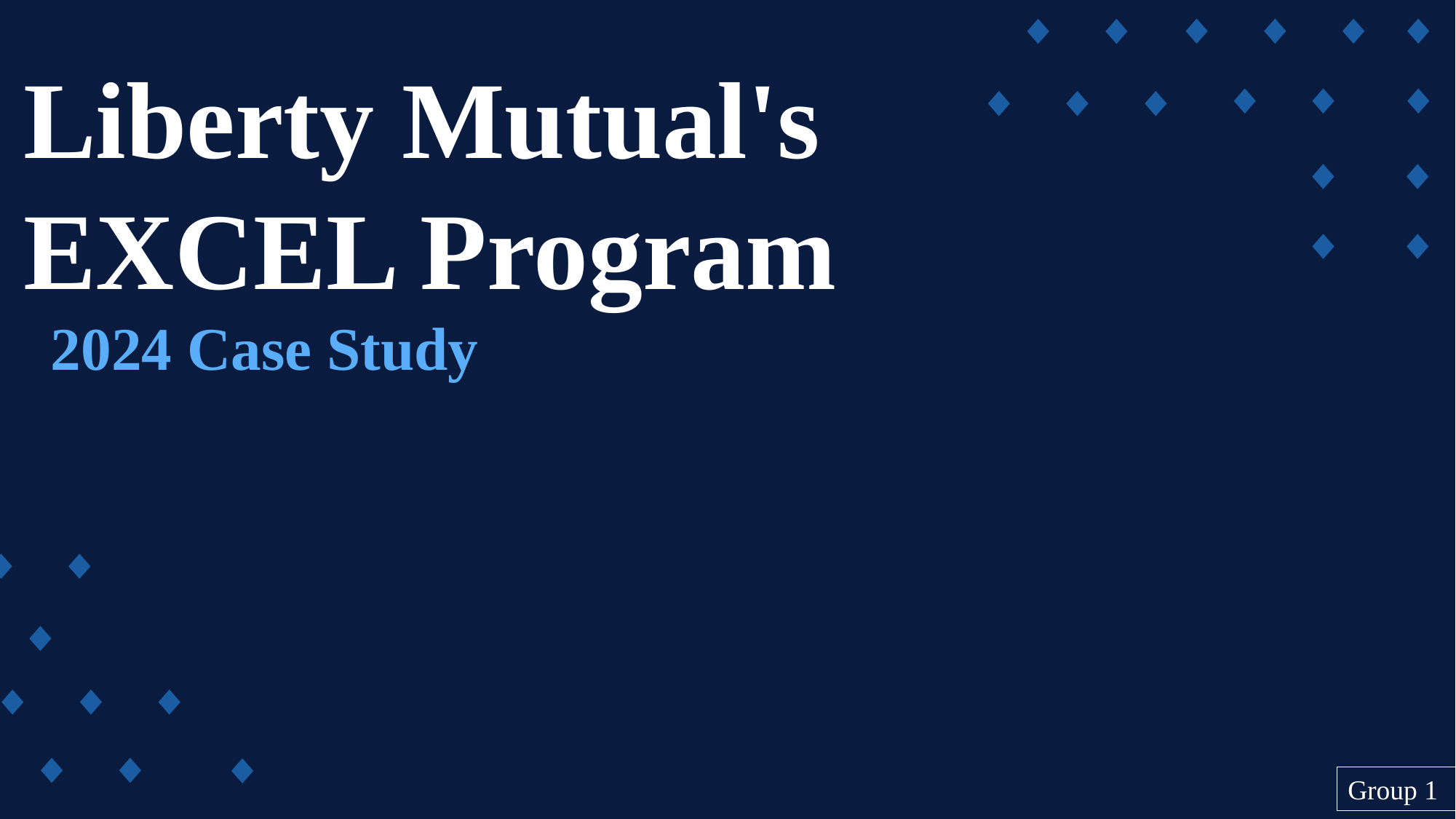

Liberty Mutual's EXCEL Program

2024 Case Study

Group 1